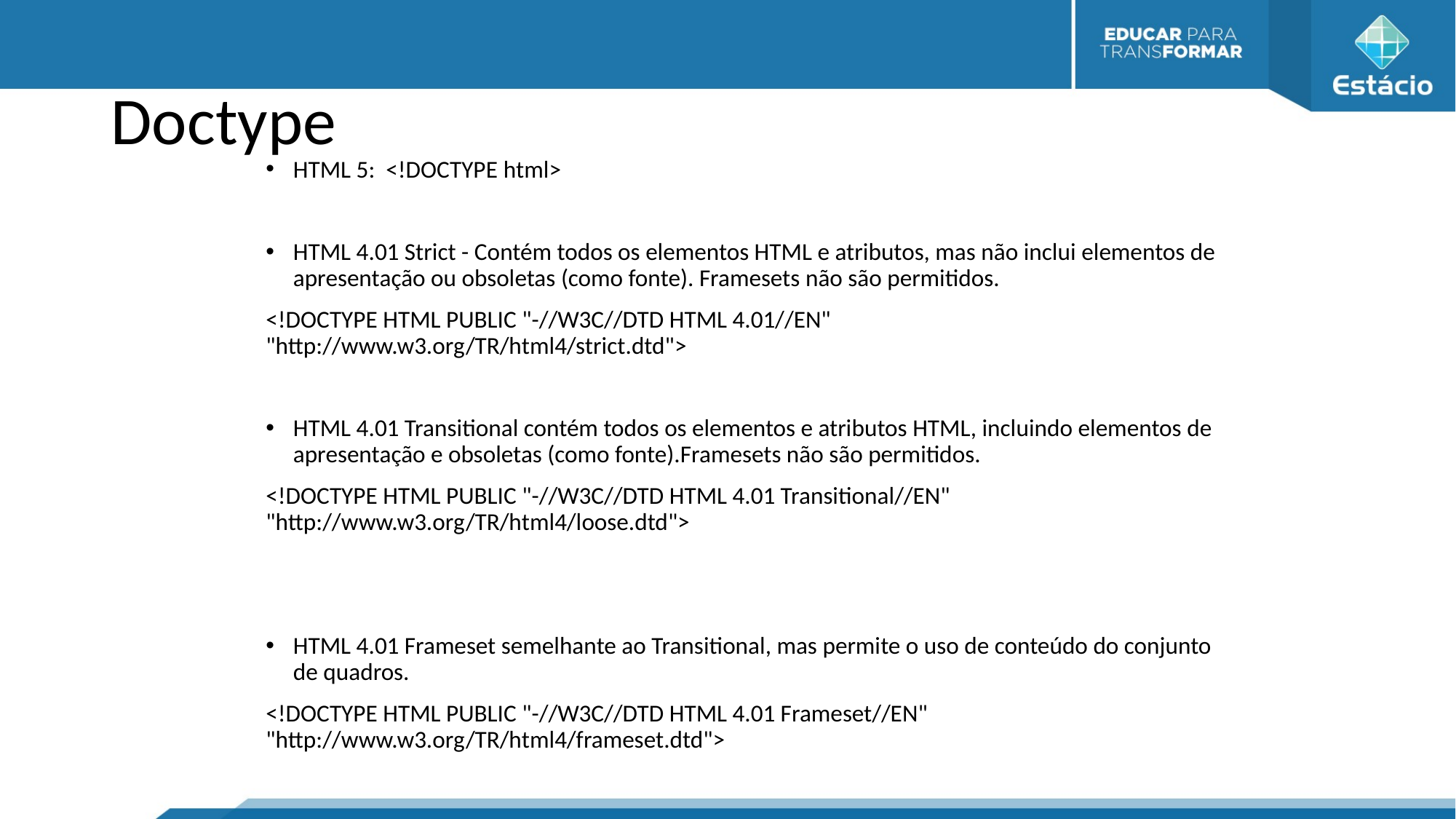

# Doctype
HTML 5:  <!DOCTYPE html>

HTML 4.01 Strict - Contém todos os elementos HTML e atributos, mas não inclui elementos de apresentação ou obsoletas (como fonte). Framesets não são permitidos.
<!DOCTYPE HTML PUBLIC "-//W3C//DTD HTML 4.01//EN" "http://www.w3.org/TR/html4/strict.dtd">

HTML 4.01 Transitional contém todos os elementos e atributos HTML, incluindo elementos de apresentação e obsoletas (como fonte).Framesets não são permitidos.
<!DOCTYPE HTML PUBLIC "-//W3C//DTD HTML 4.01 Transitional//EN" "http://www.w3.org/TR/html4/loose.dtd">

HTML 4.01 Frameset semelhante ao Transitional, mas permite o uso de conteúdo do conjunto de quadros.
<!DOCTYPE HTML PUBLIC "-//W3C//DTD HTML 4.01 Frameset//EN" "http://www.w3.org/TR/html4/frameset.dtd">